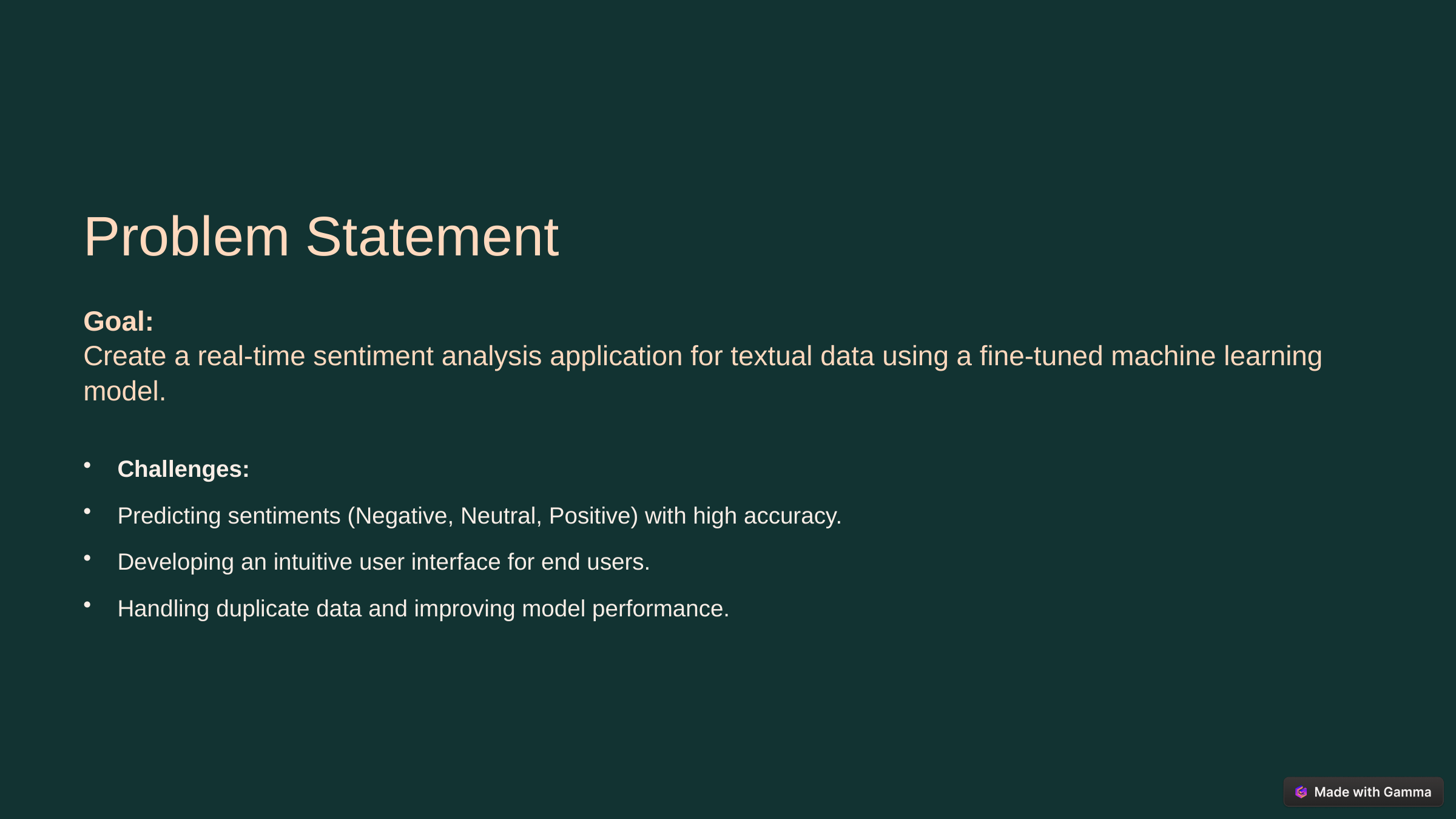

Problem Statement
Goal:
Create a real-time sentiment analysis application for textual data using a fine-tuned machine learning model.
Challenges:
Predicting sentiments (Negative, Neutral, Positive) with high accuracy.
Developing an intuitive user interface for end users.
Handling duplicate data and improving model performance.